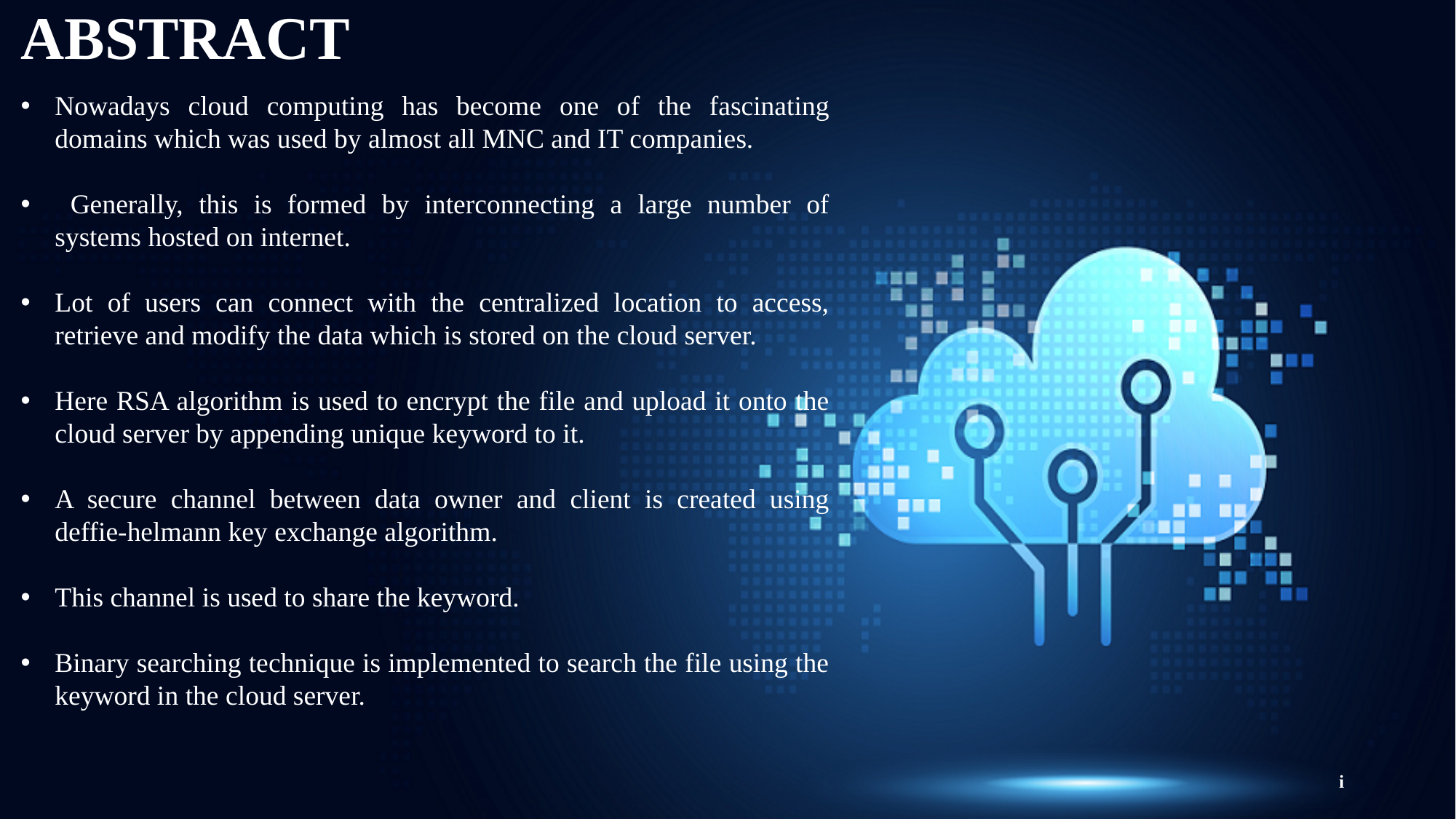

# ABSTRACT
Nowadays cloud computing has become one of the fascinating domains which was used by almost all MNC and IT companies.

 Generally, this is formed by interconnecting a large number of systems hosted on internet.

Lot of users can connect with the centralized location to access, retrieve and modify the data which is stored on the cloud server.

Here RSA algorithm is used to encrypt the file and upload it onto the cloud server by appending unique keyword to it.

A secure channel between data owner and client is created using deffie-helmann key exchange algorithm.

This channel is used to share the keyword.

Binary searching technique is implemented to search the file using the keyword in the cloud server.
i